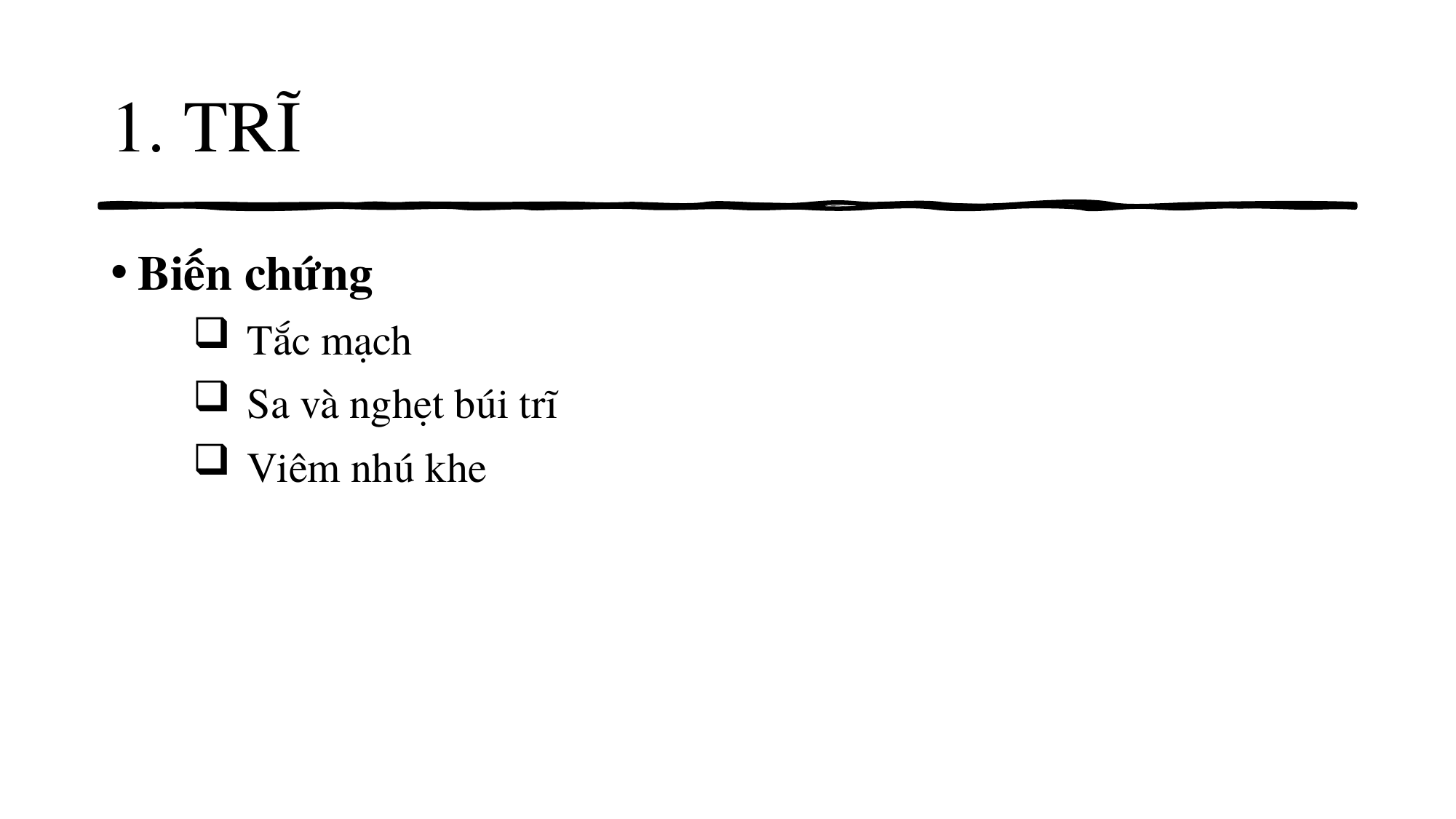

# 1. TRĨ
Biến chứng
Tắc mạch
Sa và nghẹt búi trĩ
Viêm nhú khe